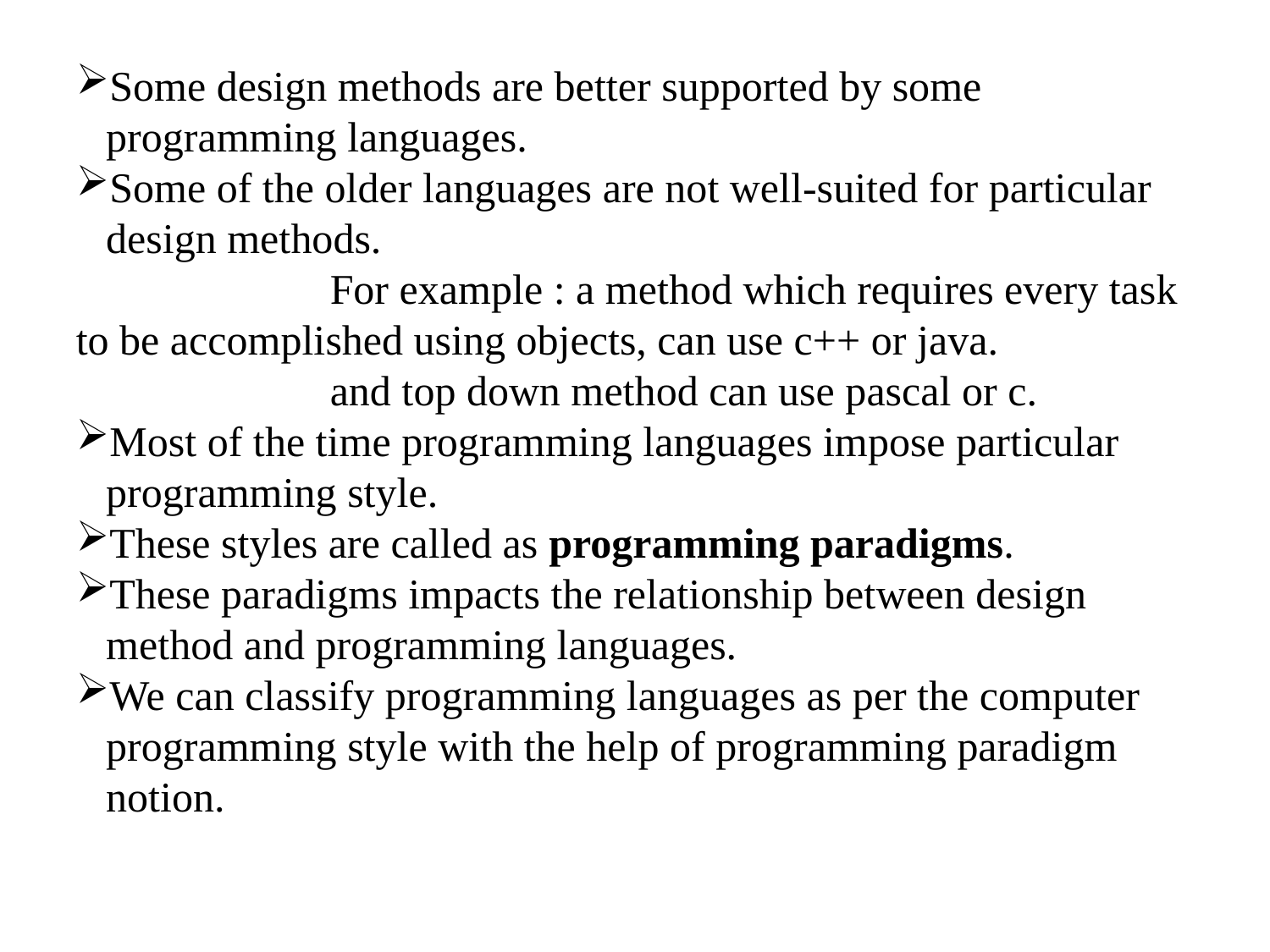

Some design methods are better supported by some programming languages.
Some of the older languages are not well-suited for particular design methods.
		For example : a method which requires every task to be accomplished using objects, can use c++ or java.
		and top down method can use pascal or c.
Most of the time programming languages impose particular programming style.
These styles are called as programming paradigms.
These paradigms impacts the relationship between design method and programming languages.
We can classify programming languages as per the computer programming style with the help of programming paradigm notion.